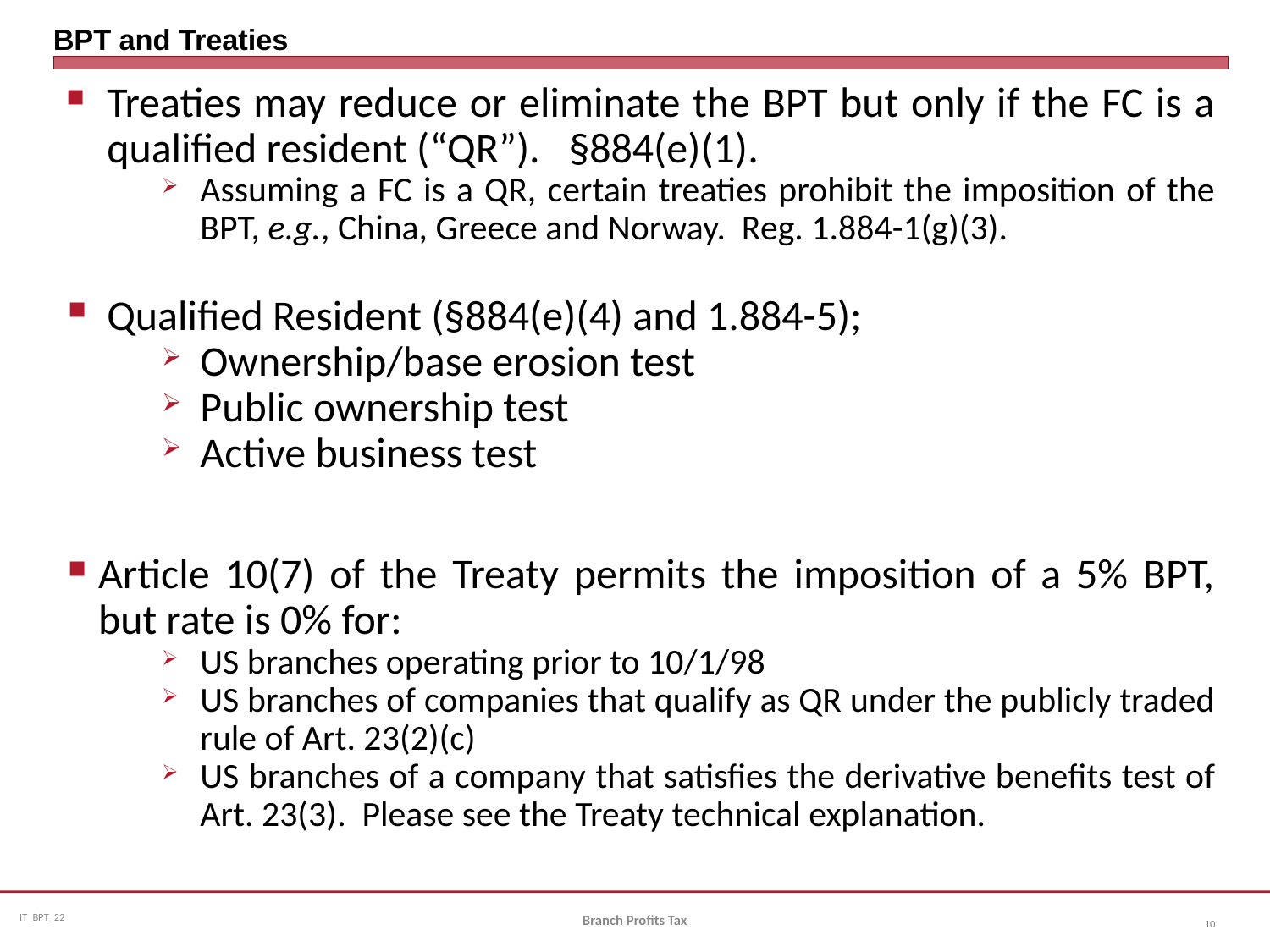

# BPT and Treaties
Treaties may reduce or eliminate the BPT but only if the FC is a qualified resident (“QR”).   §884(e)(1).
Assuming a FC is a QR, certain treaties prohibit the imposition of the BPT, e.g., China, Greece and Norway.  Reg. 1.884-1(g)(3).

Qualified Resident (§884(e)(4) and 1.884-5);
Ownership/base erosion test
Public ownership test
Active business test

Article 10(7) of the Treaty permits the imposition of a 5% BPT, but rate is 0% for:
US branches operating prior to 10/1/98
US branches of companies that qualify as QR under the publicly traded rule of Art. 23(2)(c)
US branches of a company that satisfies the derivative benefits test of Art. 23(3).  Please see the Treaty technical explanation.

Branch Profits Tax
10